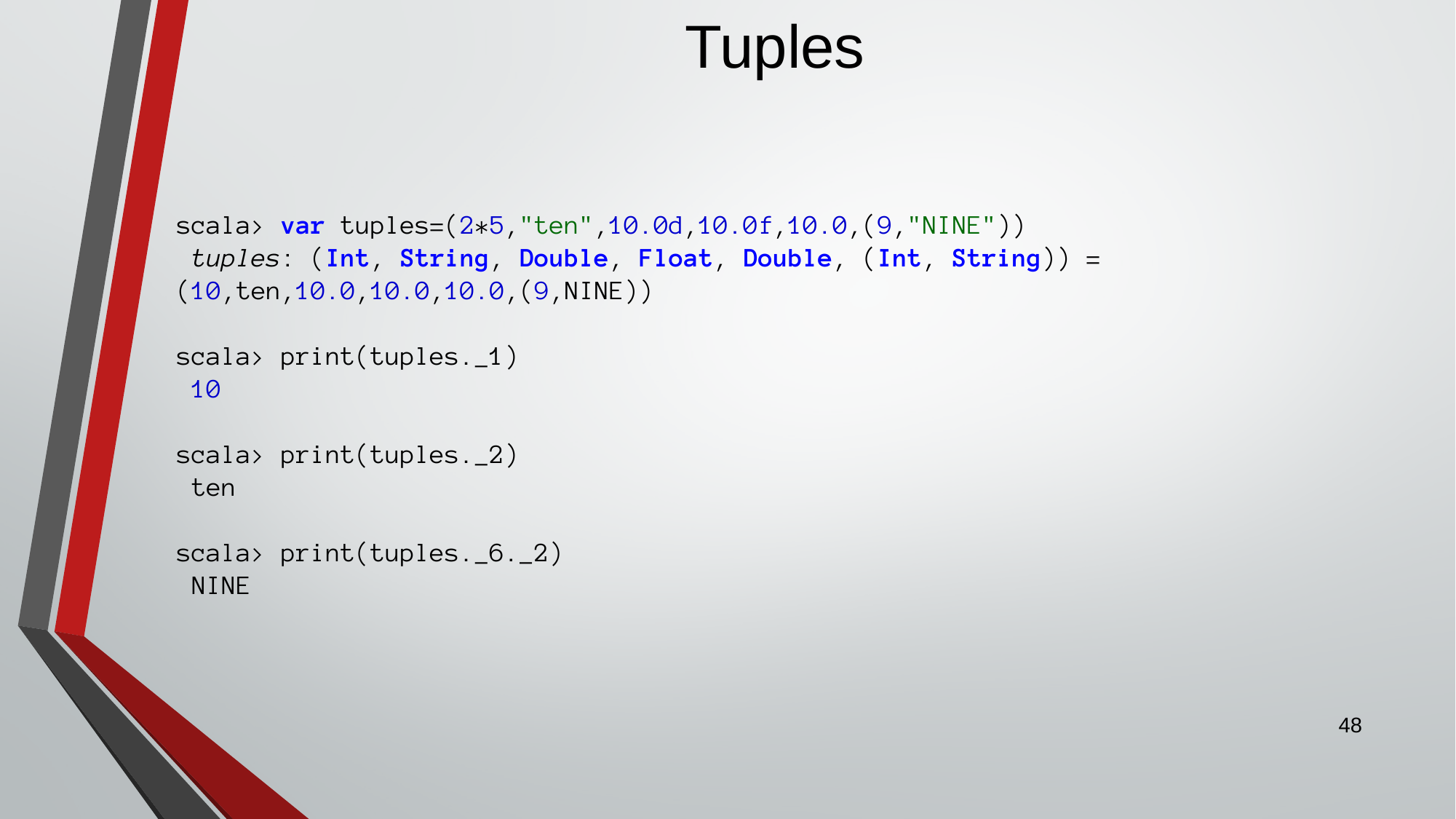

# Tuples
scala> var tuples=(2*5,"ten",10.0d,10.0f,10.0,(9,"NINE"))
 tuples: (Int, String, Double, Float, Double, (Int, String)) = (10,ten,10.0,10.0,10.0,(9,NINE))

scala> print(tuples._1)
 10

scala> print(tuples._2)
 ten

scala> print(tuples._6._2)
 NINE

48